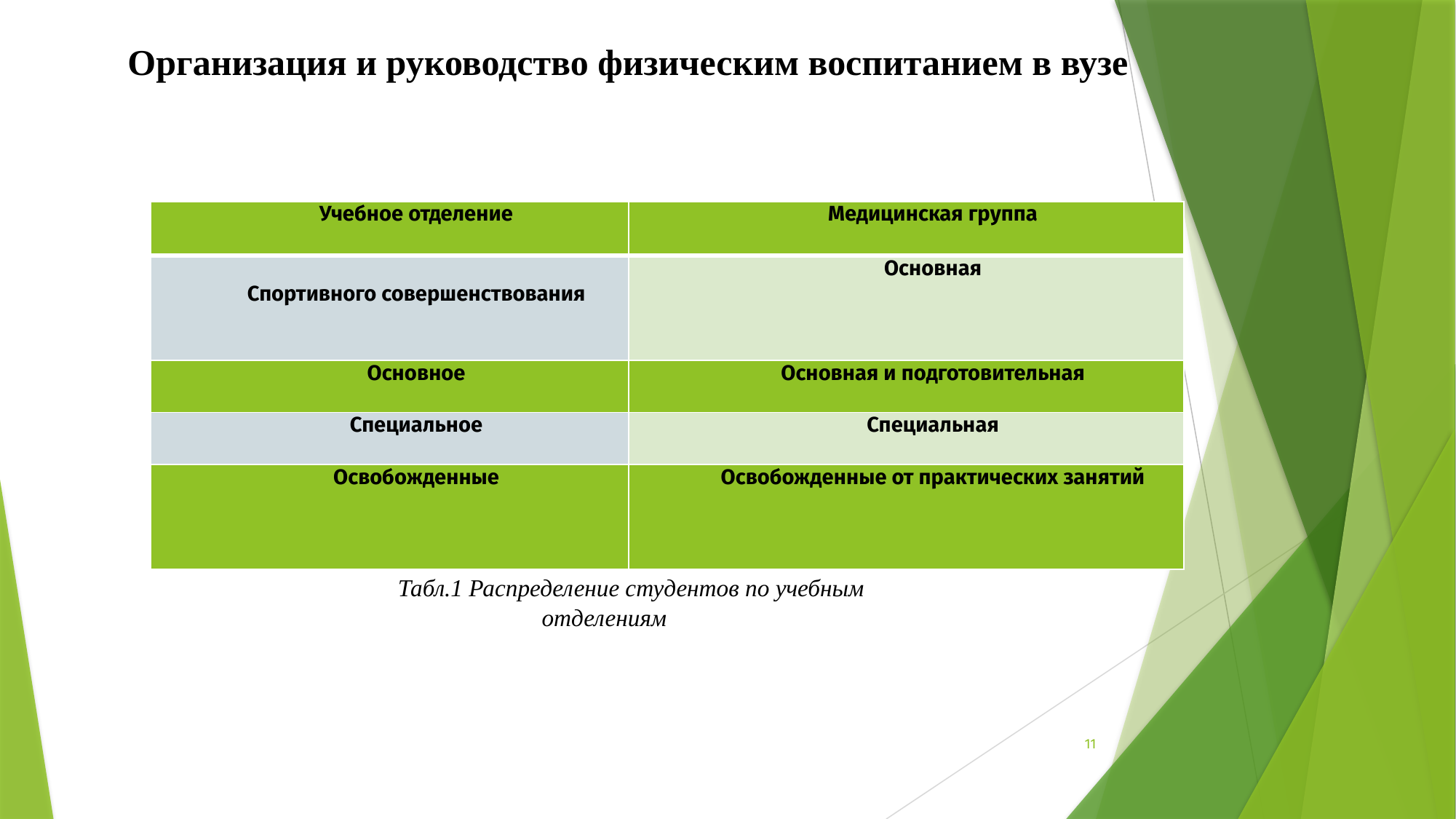

Организация и руководство физическим воспитанием в вузе
| Учебное отделение | Медицинская группа |
| --- | --- |
| Спортивного совершенствования | Основная |
| Основное | Основная и подготовительная |
| Специальное | Специальная |
| Освобожденные | Освобожденные от практических занятий |
Табл.1 Распределение студентов по учебным отделениям

11